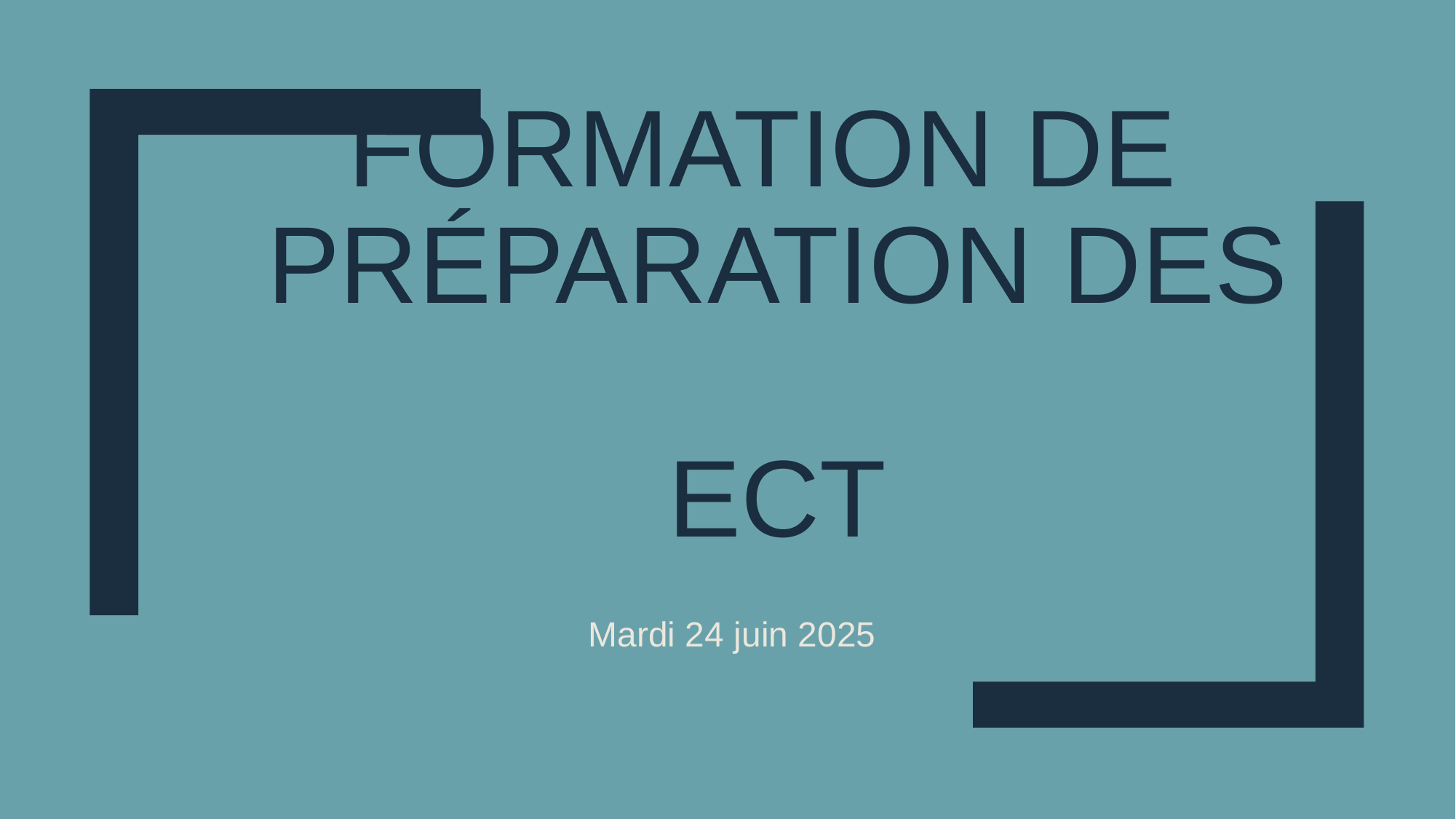

# Formation de  préparation des ect
 Mardi 24 juin 2025